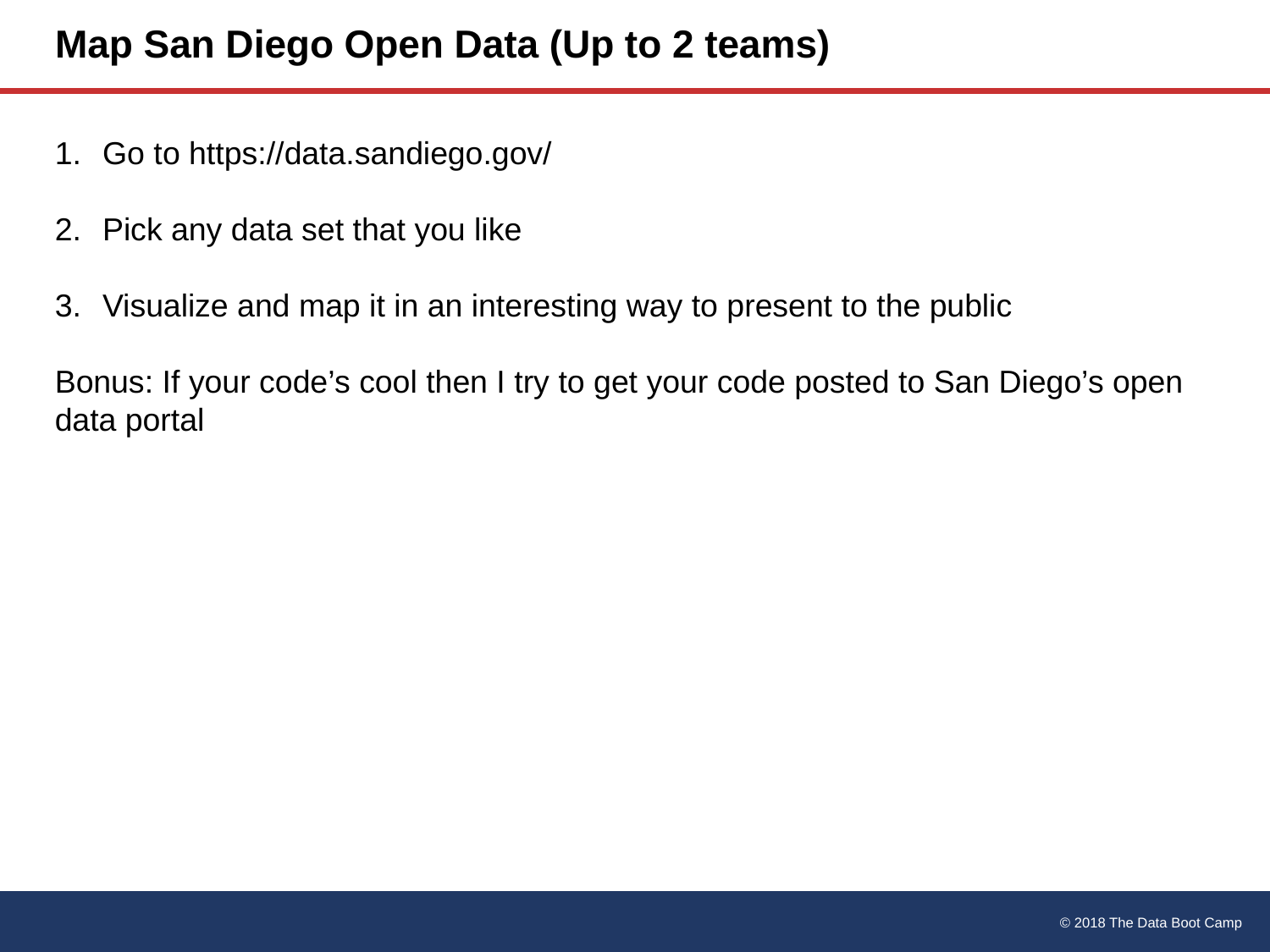

# Map San Diego Open Data (Up to 2 teams)
Go to https://data.sandiego.gov/

Pick any data set that you like

Visualize and map it in an interesting way to present to the public

Bonus: If your code’s cool then I try to get your code posted to San Diego’s open data portal